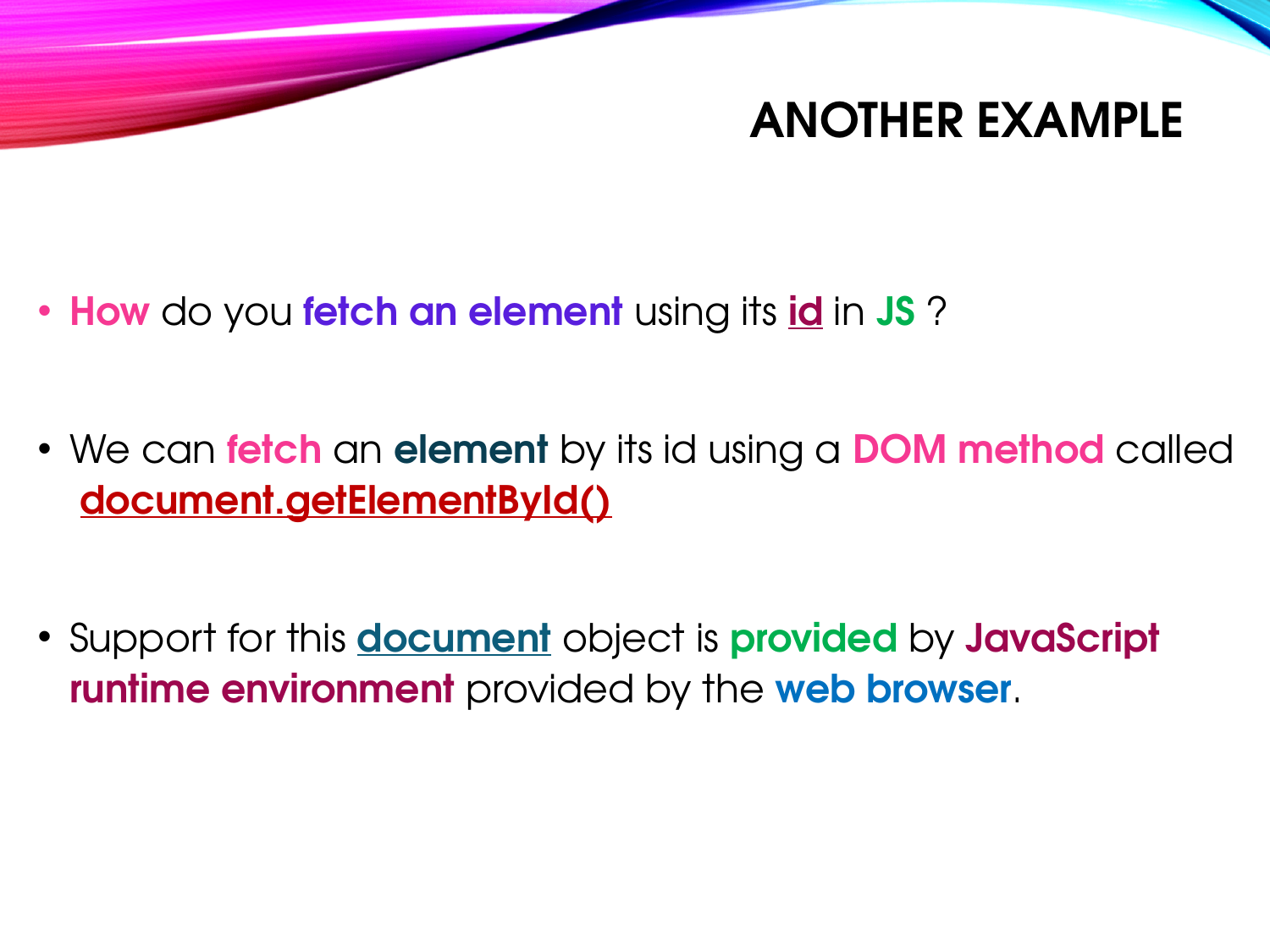

# Another Example

How do you fetch an element using its id in JS ?

We can fetch an element by its id using a DOM method called  document.getElementById()

Support for this document object is provided by JavaScript runtime environment provided by the web browser.